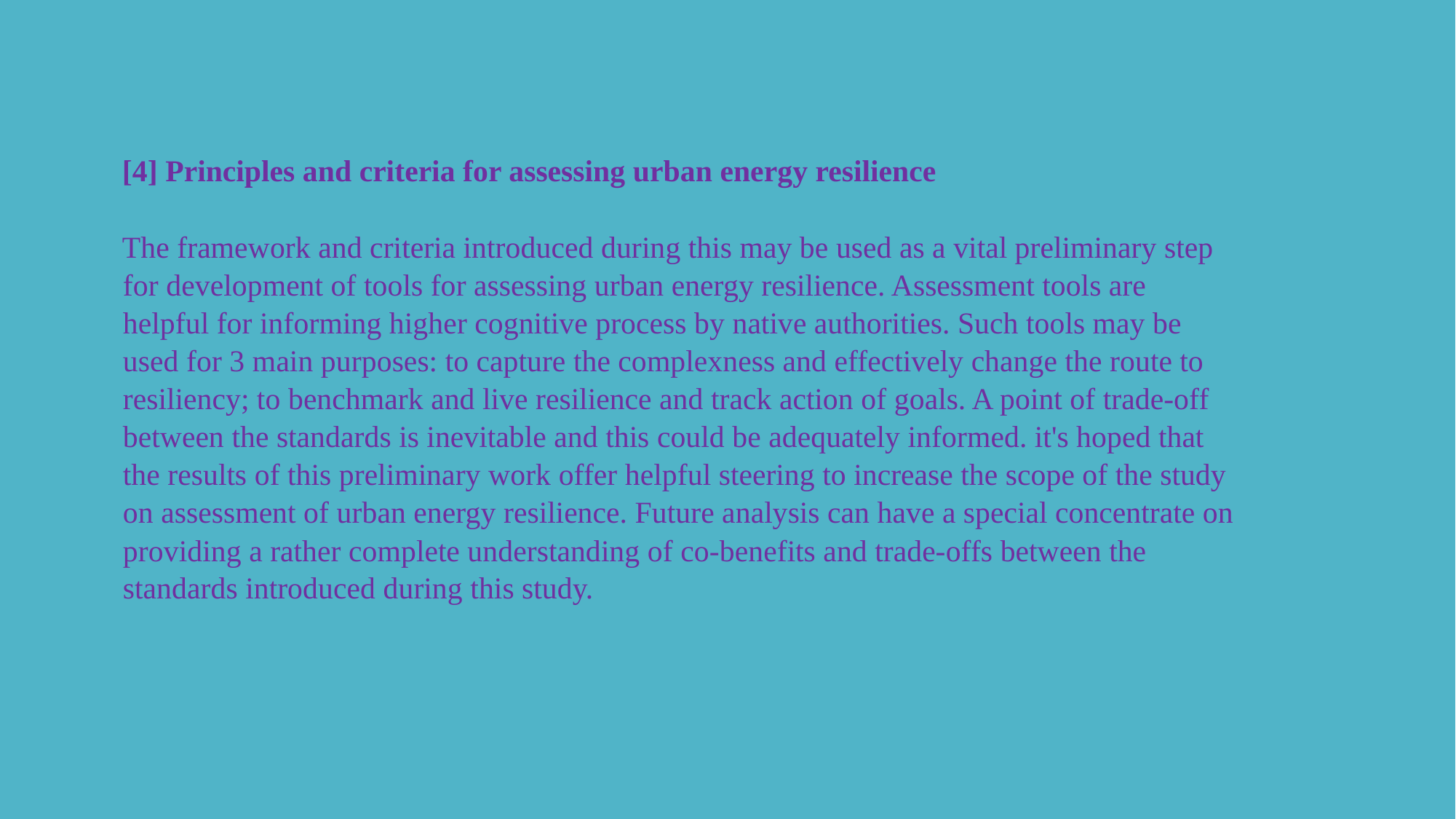

[4] Principles and criteria for assessing urban energy resilience
The framework and criteria introduced during this may be used as a vital preliminary step for development of tools for assessing urban energy resilience. Assessment tools are helpful for informing higher cognitive process by native authorities. Such tools may be used for 3 main purposes: to capture the complexness and effectively change the route to resiliency; to benchmark and live resilience and track action of goals. A point of trade-off between the standards is inevitable and this could be adequately informed. it's hoped that the results of this preliminary work offer helpful steering to increase the scope of the study on assessment of urban energy resilience. Future analysis can have a special concentrate on providing a rather complete understanding of co-benefits and trade-offs between the standards introduced during this study.
#